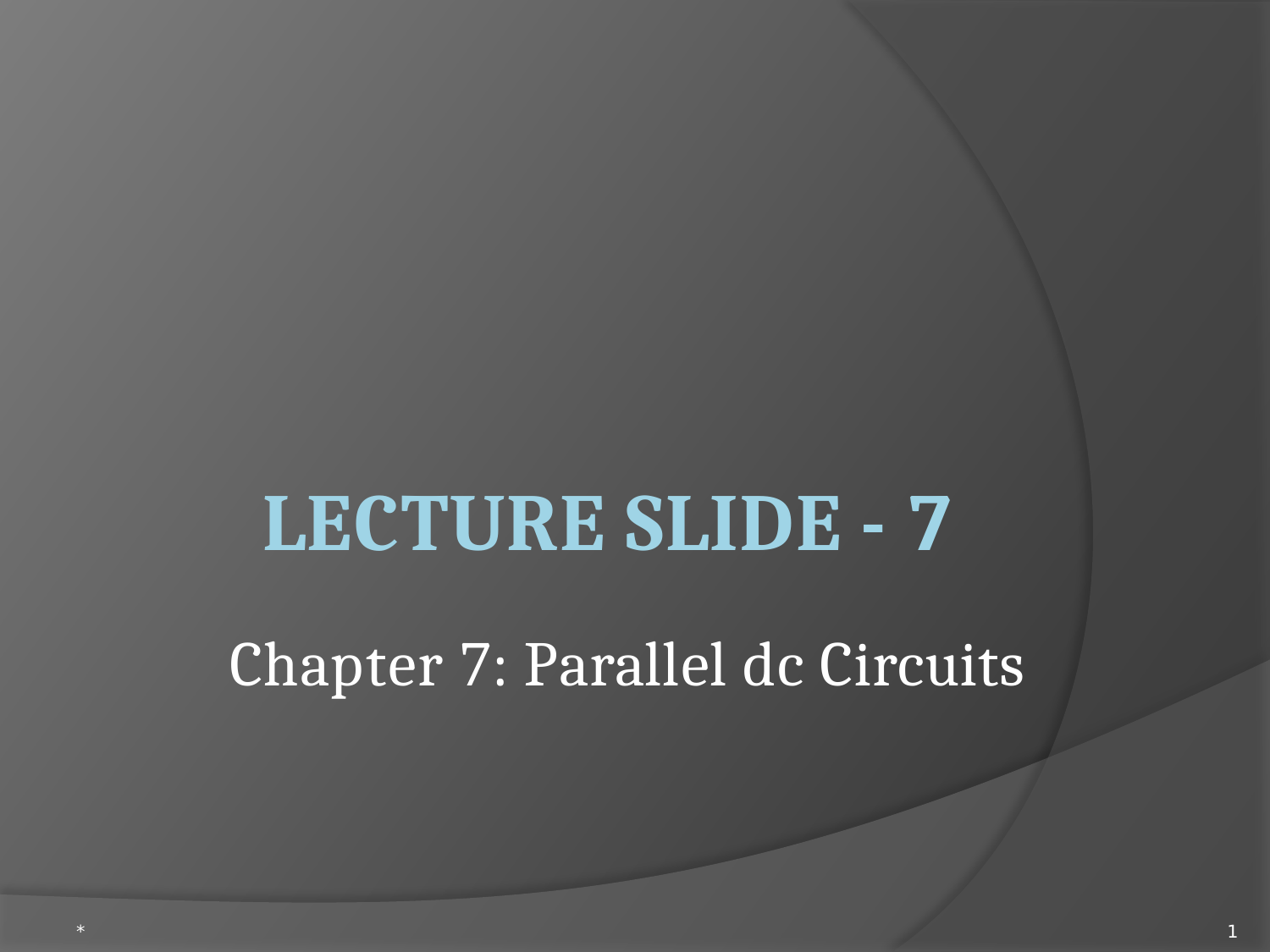

LECTURE SLIDE - 7
Chapter 7: Parallel dc Circuits
*
1